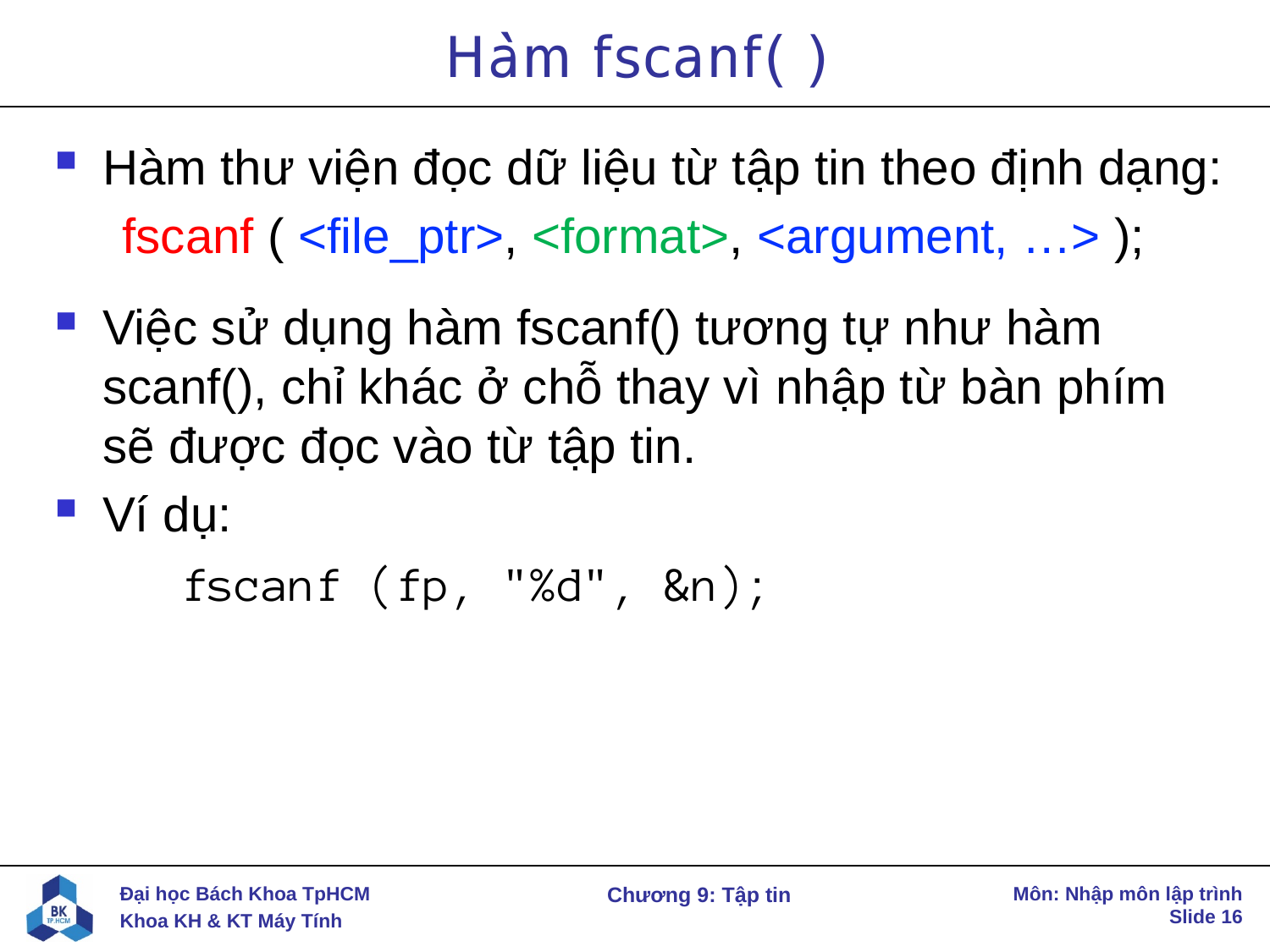

# Hàm fscanf( )
Hàm thư viện đọc dữ liệu từ tập tin theo định dạng:
fscanf ( <file_ptr>, <format>, <argument, …> );
Việc sử dụng hàm fscanf() tương tự như hàm scanf(), chỉ khác ở chỗ thay vì nhập từ bàn phím sẽ được đọc vào từ tập tin.
Ví dụ:
	fscanf (fp, "%d", &n);